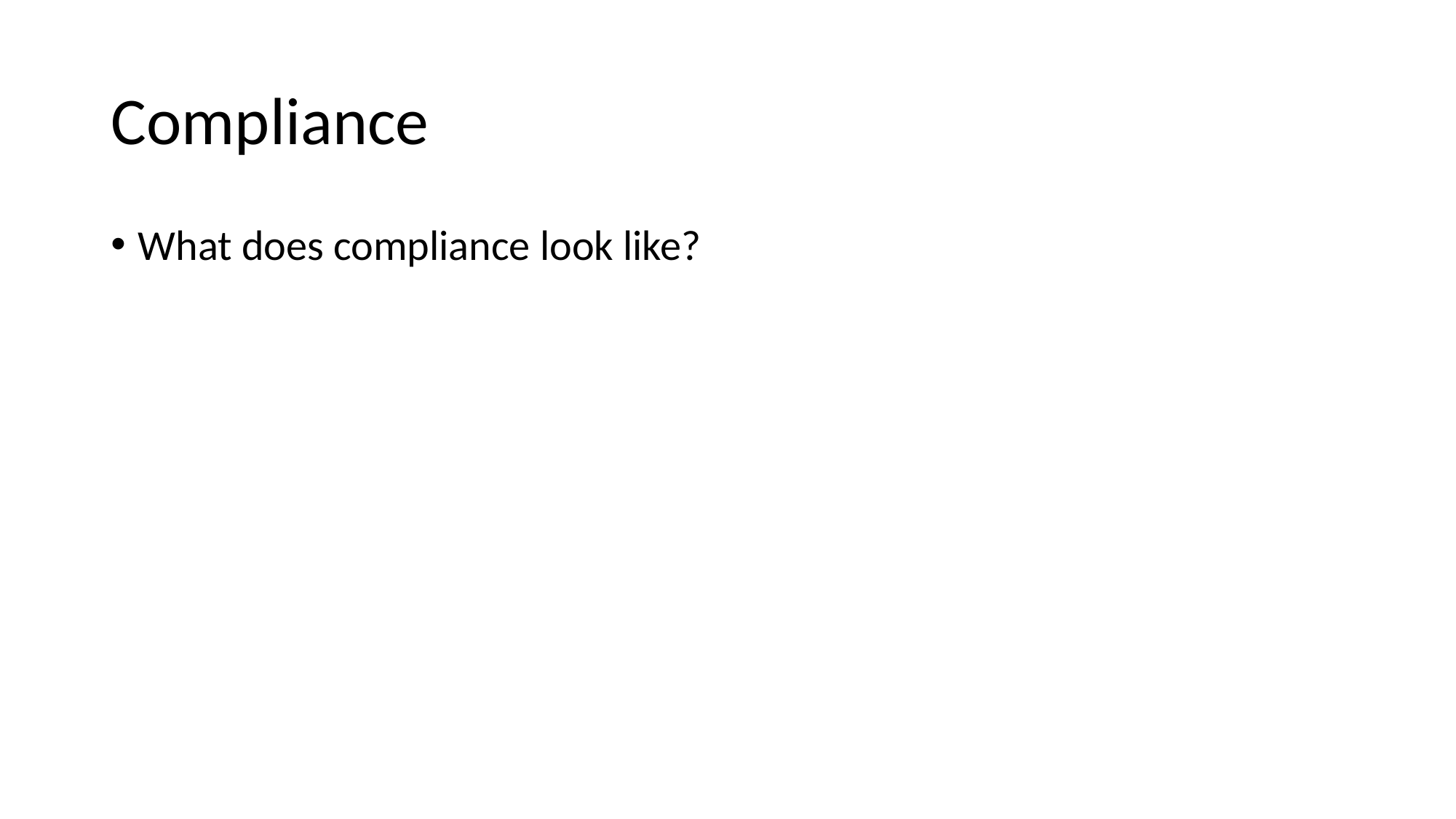

# Compliance
What does compliance look like?